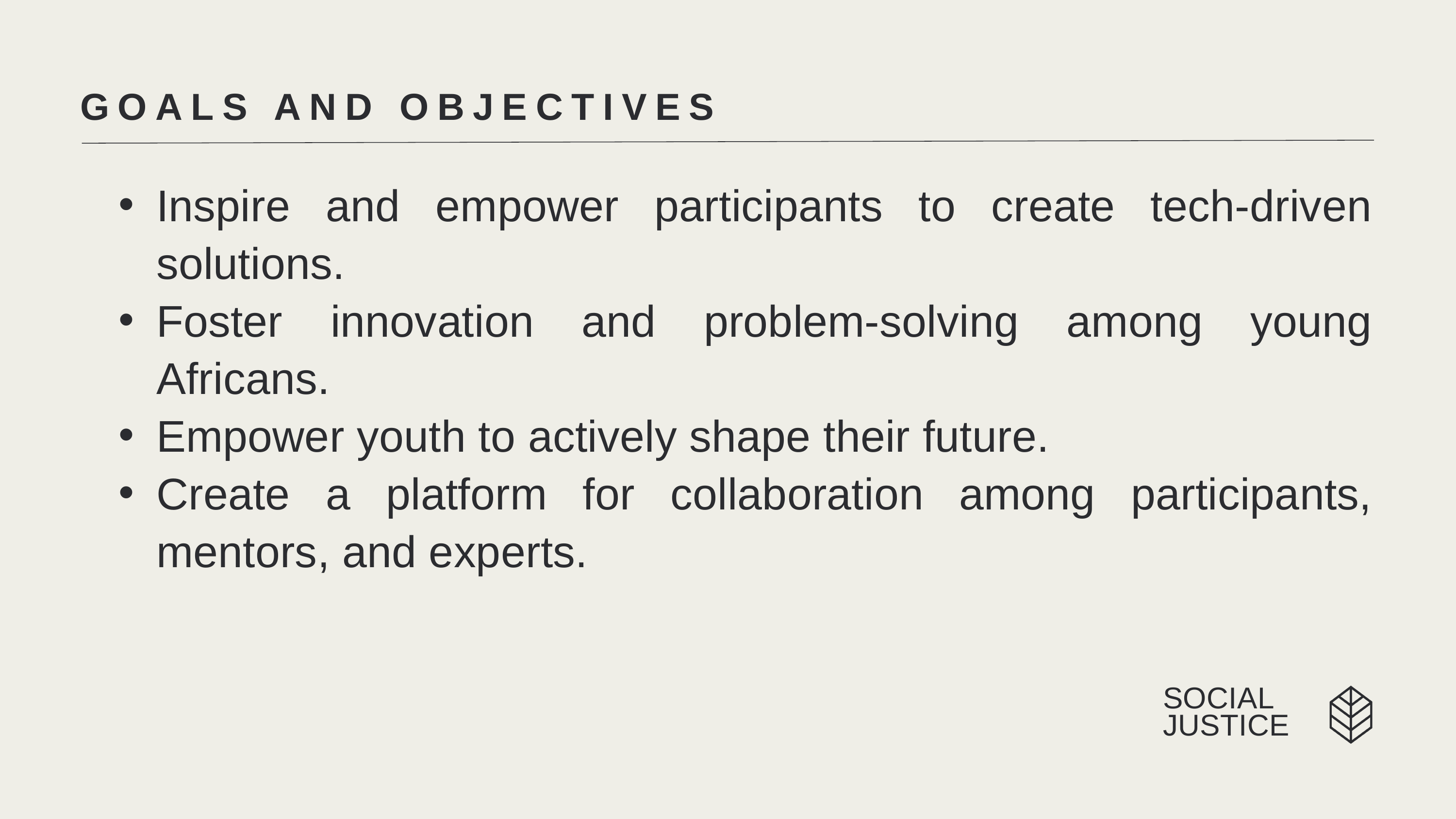

GOALS AND OBJECTIVES

Inspire and empower participants to create tech-driven solutions.
Foster innovation and problem-solving among young Africans.
Empower youth to actively shape their future.
Create a platform for collaboration among participants, mentors, and experts.

SOCIAL
JUSTICE